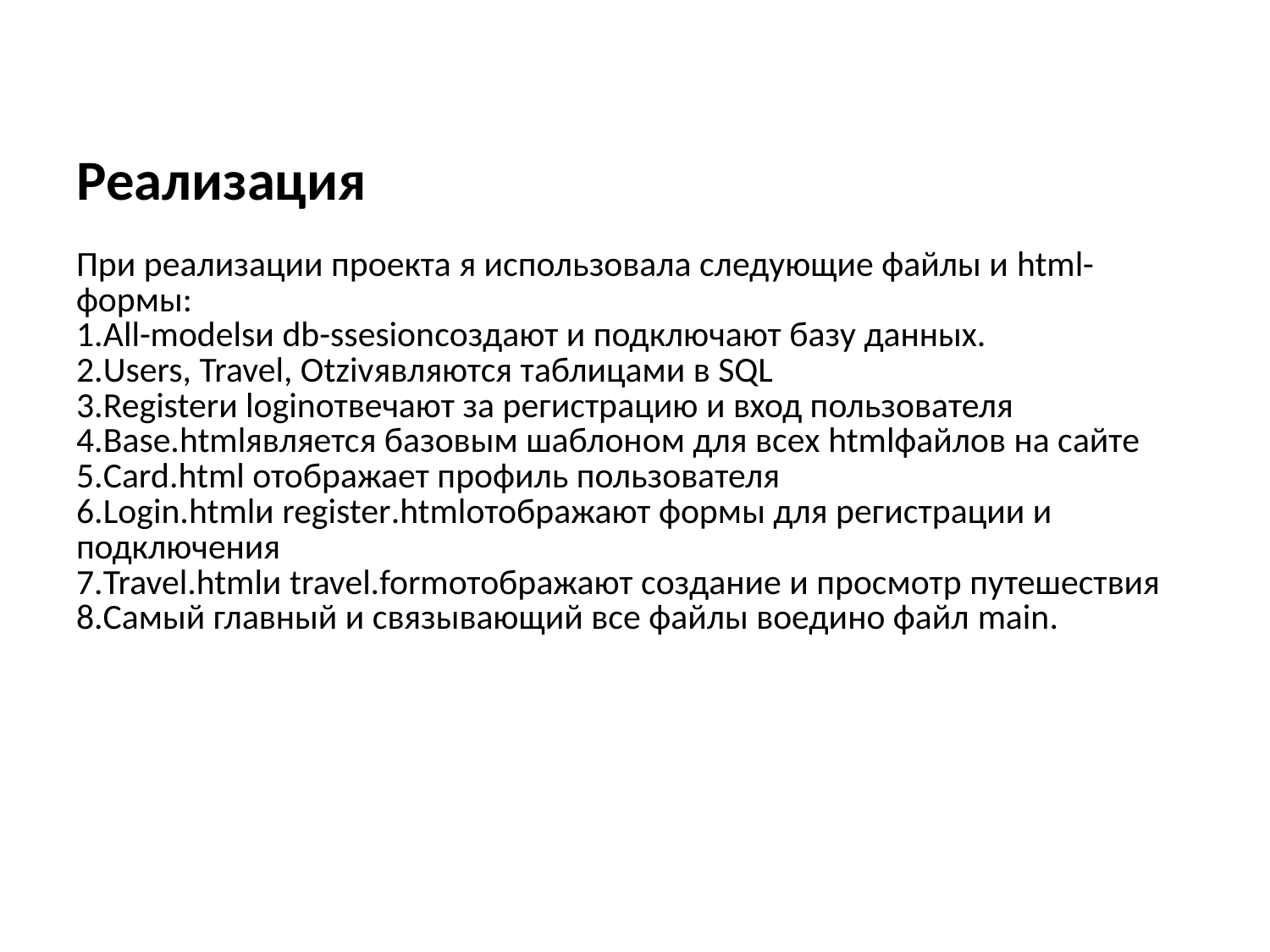

# Реализация При реализации проекта я использовала следующие файлы и html-формы: 1.All-modelsи db-ssesionсоздают и подключают базу данных. 2.Users, Travel, Otzivявляются таблицами в SQL 3.Registerи loginотвечают за регистрацию и вход пользователя 4.Base.htmlявляется базовым шаблоном для всех htmlфайлов на сайте 5.Card.html отображает профиль пользователя 6.Login.htmlи register.htmlотображают формы для регистрации и подключения 7.Travel.htmlи travel.formотображают создание и просмотр путешествия 8.Самый главный и связывающий все файлы воедино файл main.